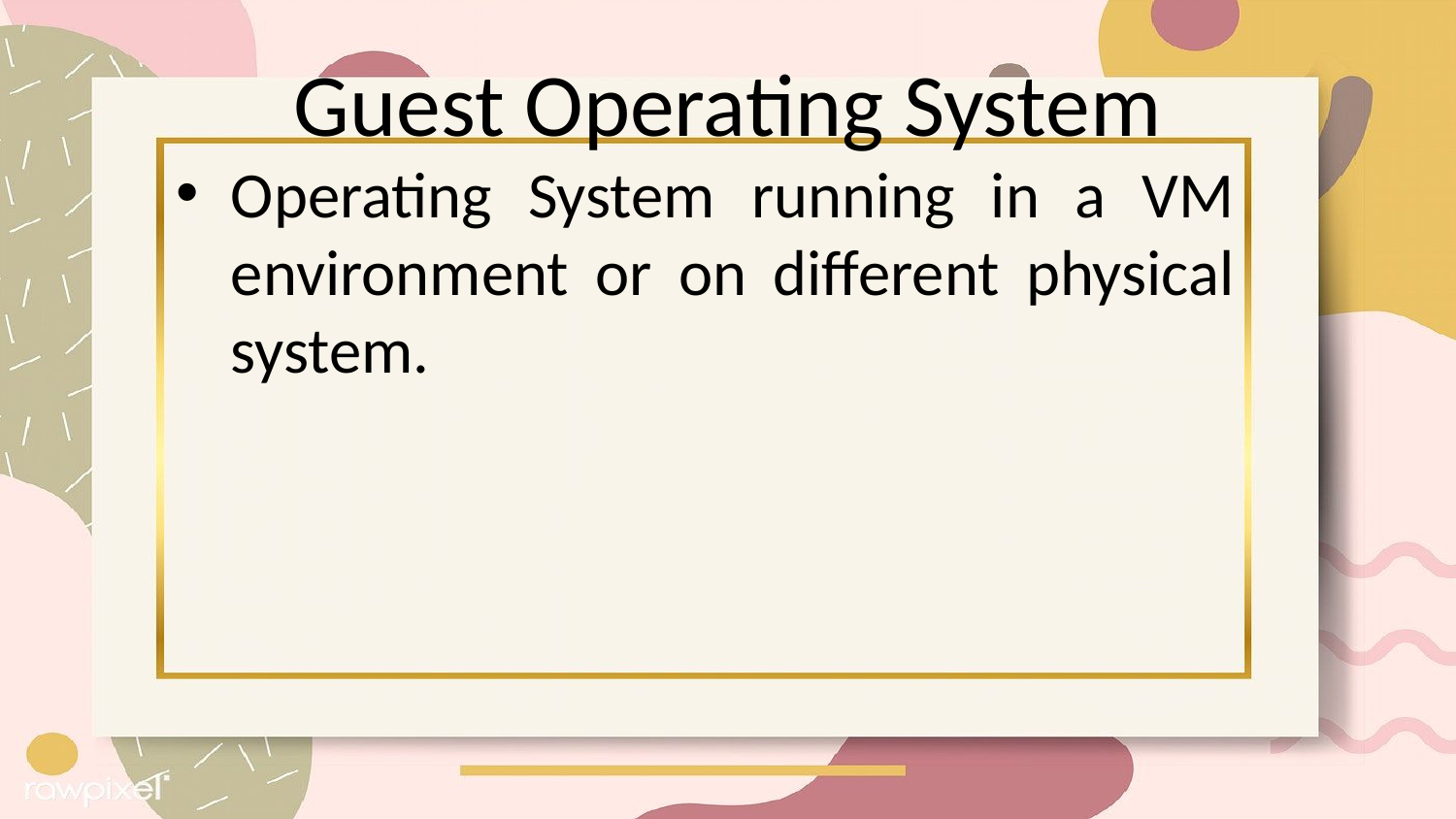

# Guest Operating System
Operating System running in a VM environment or on different physical system.